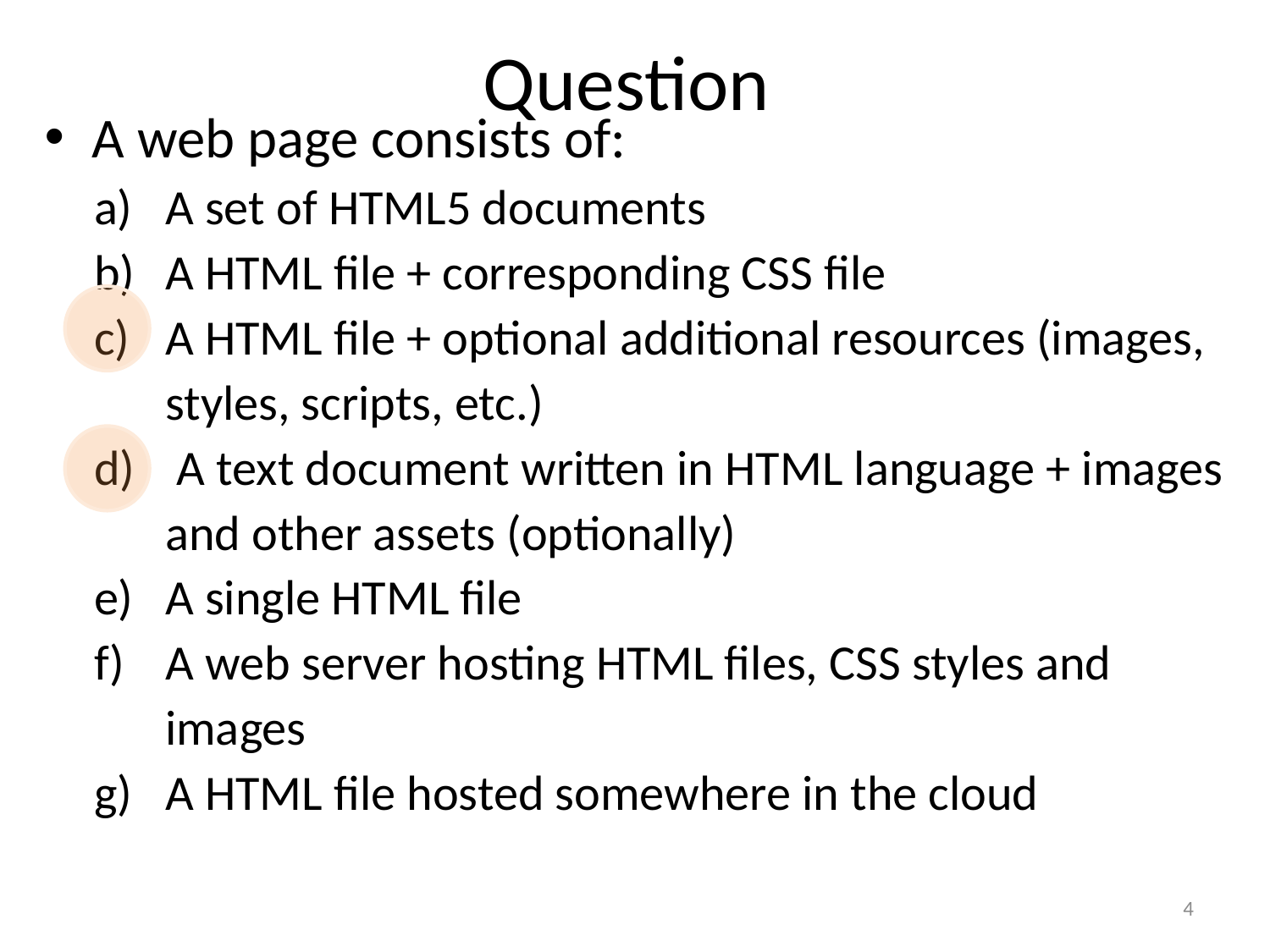

# Question
A web page consists of:
A set of HTML5 documents
A HTML file + corresponding CSS file
A HTML file + optional additional resources (images, styles, scripts, etc.)
 A text document written in HTML language + images and other assets (optionally)
A single HTML file
A web server hosting HTML files, CSS styles and images
A HTML file hosted somewhere in the cloud

4